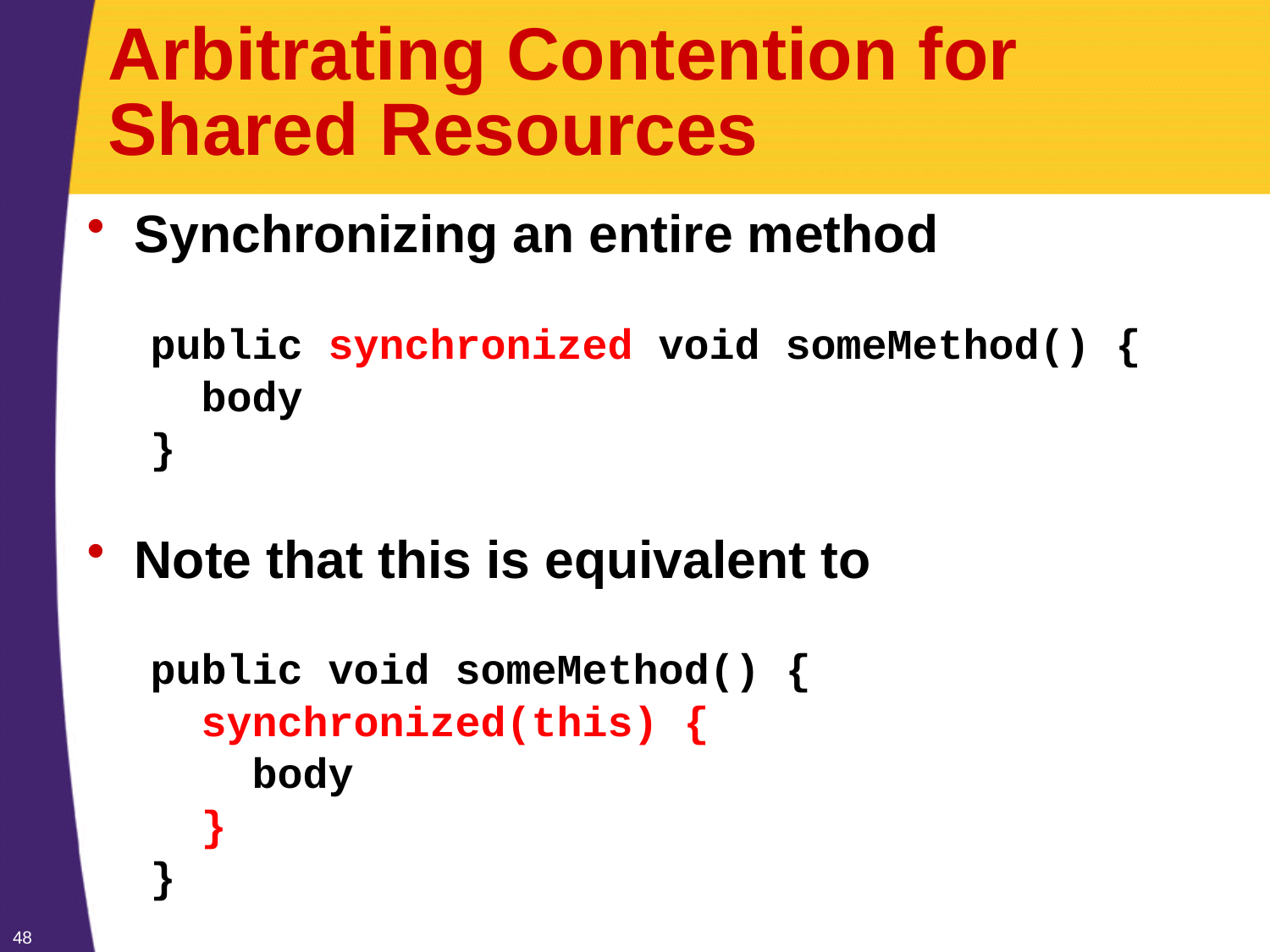

# Arbitrating Contention for Shared Resources
Synchronizing an entire method

public synchronized void someMethod() {
  body
}

Note that this is equivalent to

public void someMethod() {
  synchronized(this) {
    body
  }
}

48